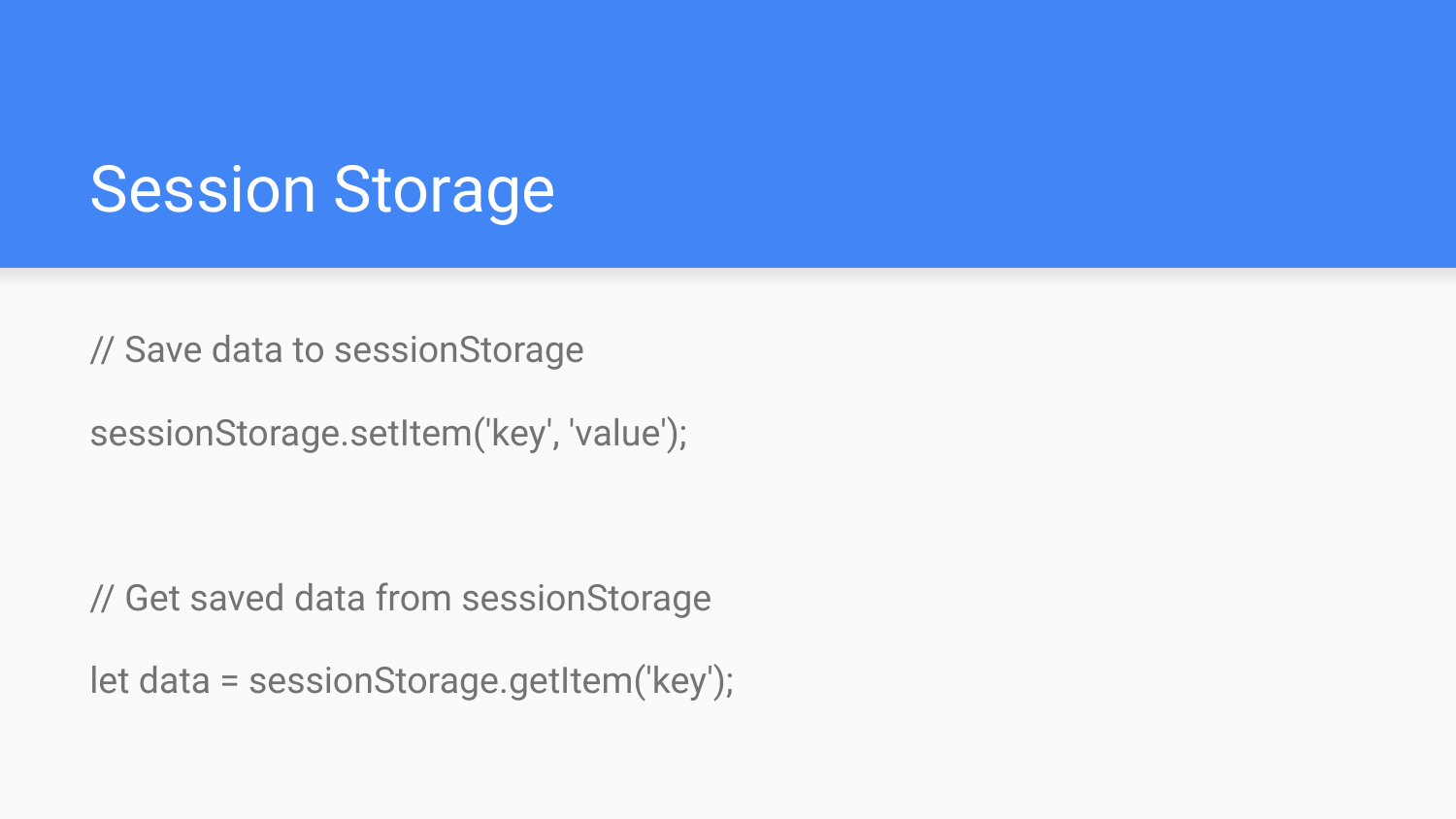

# Session Storage
// Save data to sessionStorage
sessionStorage.setItem('key', 'value');

// Get saved data from sessionStorage
let data = sessionStorage.getItem('key');